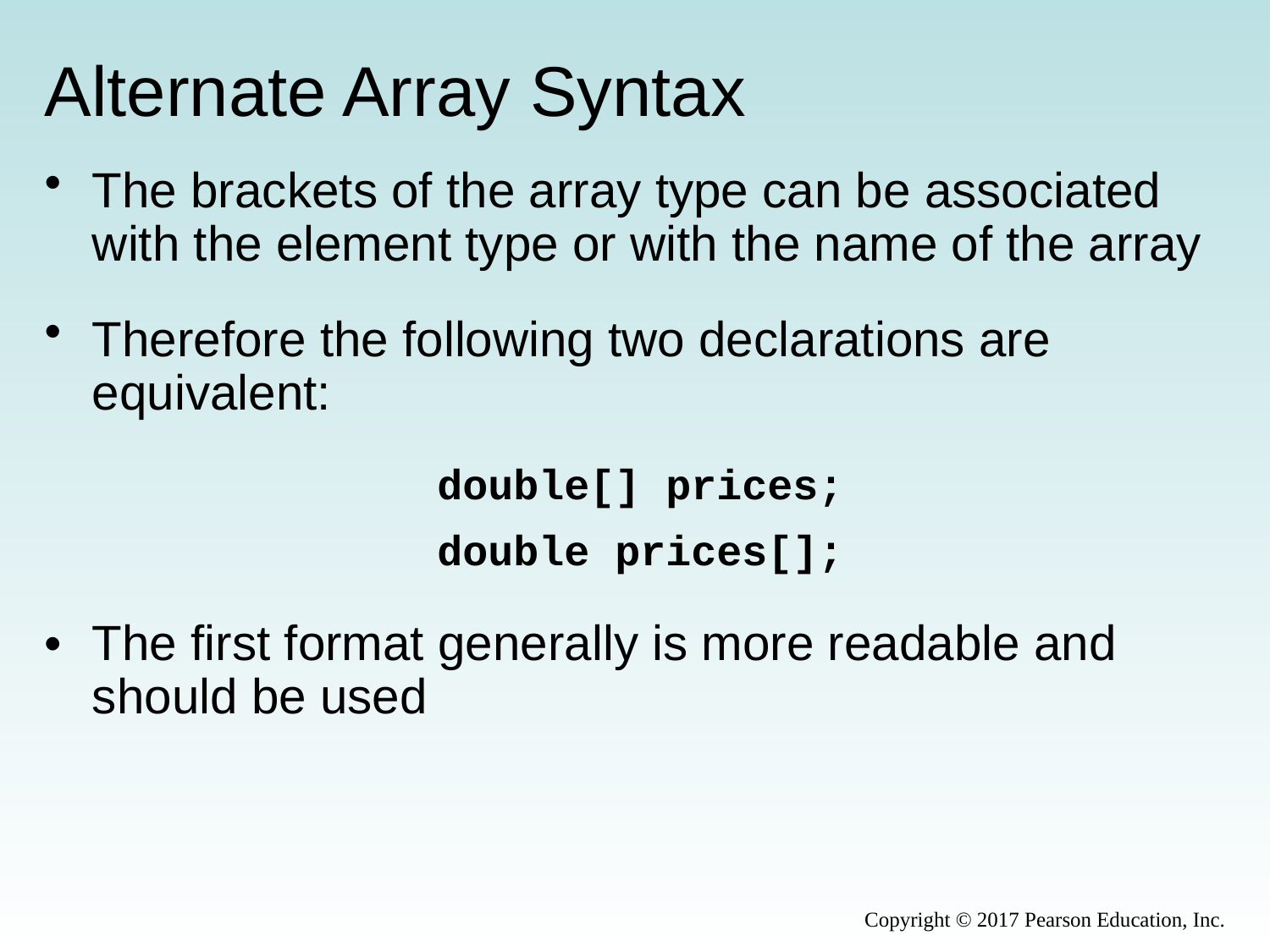

# Alternate Array Syntax
The brackets of the array type can be associated with the element type or with the name of the array
Therefore the following two declarations are equivalent:
double[] prices;
double prices[];
The first format generally is more readable and should be used
Copyright © 2017 Pearson Education, Inc.